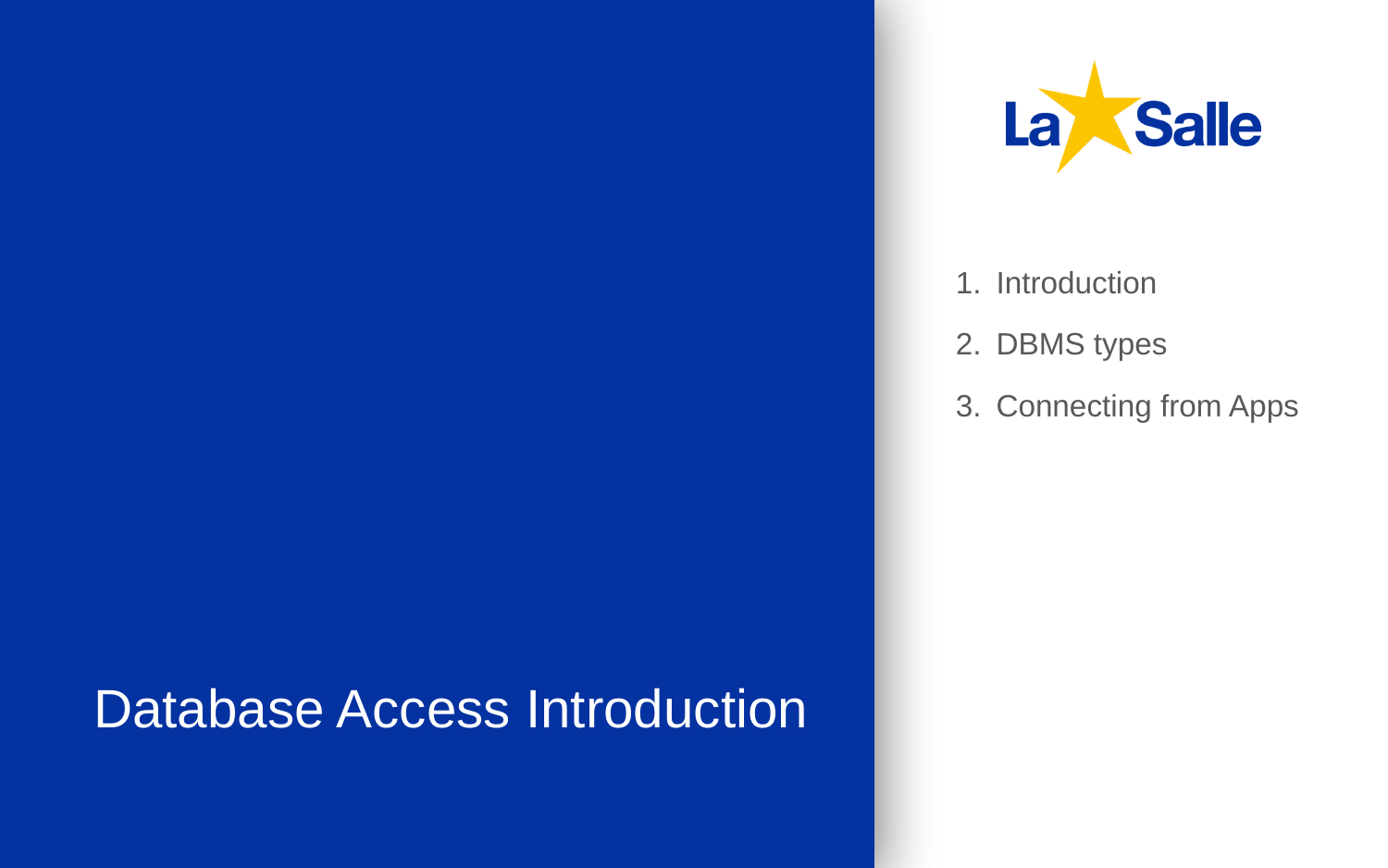

Introduction
DBMS types
Connecting from Apps
# Database Access Introduction